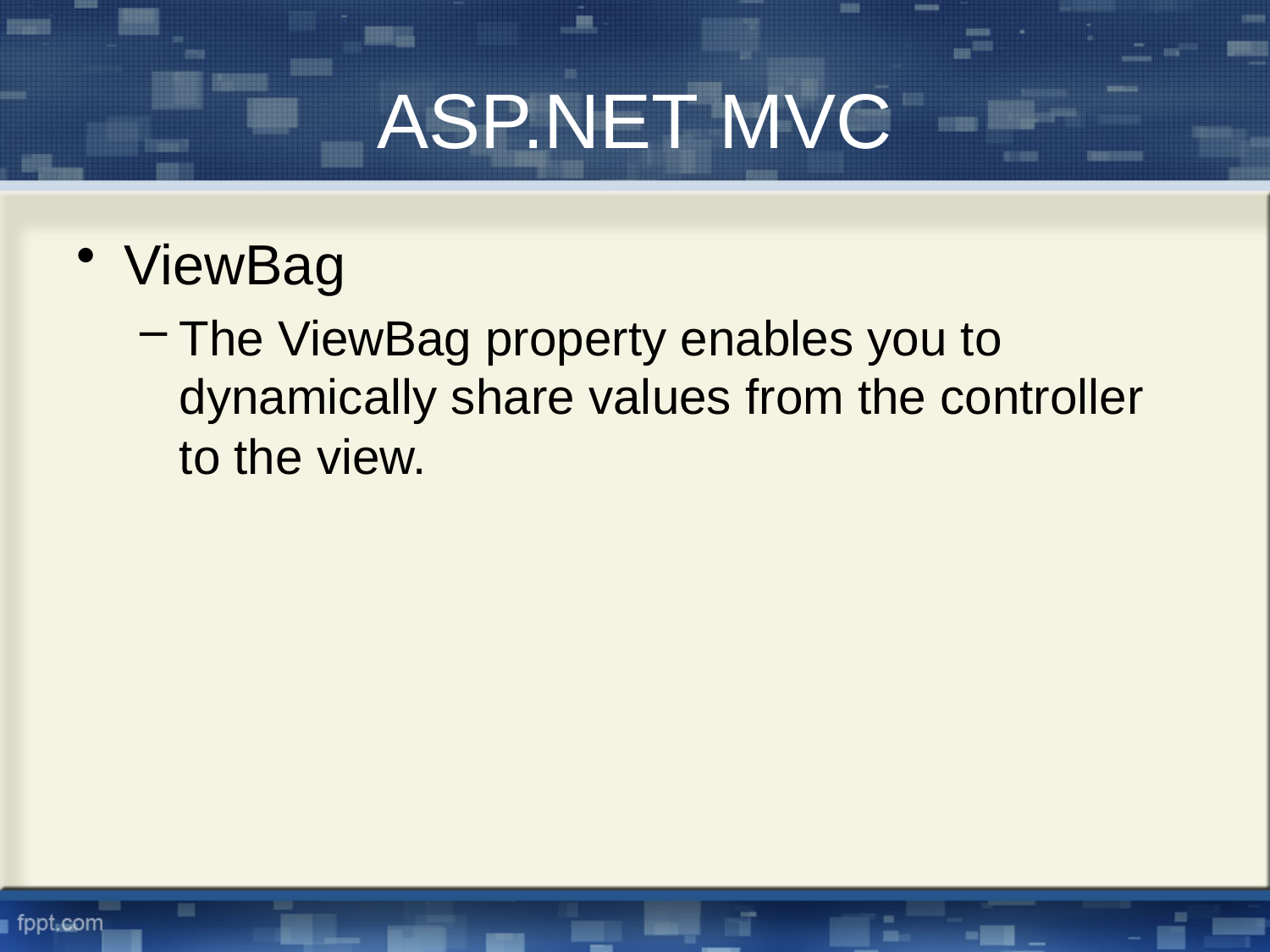

# ASP.NET MVC
ViewBag
The ViewBag property enables you to dynamically share values from the controller to the view.